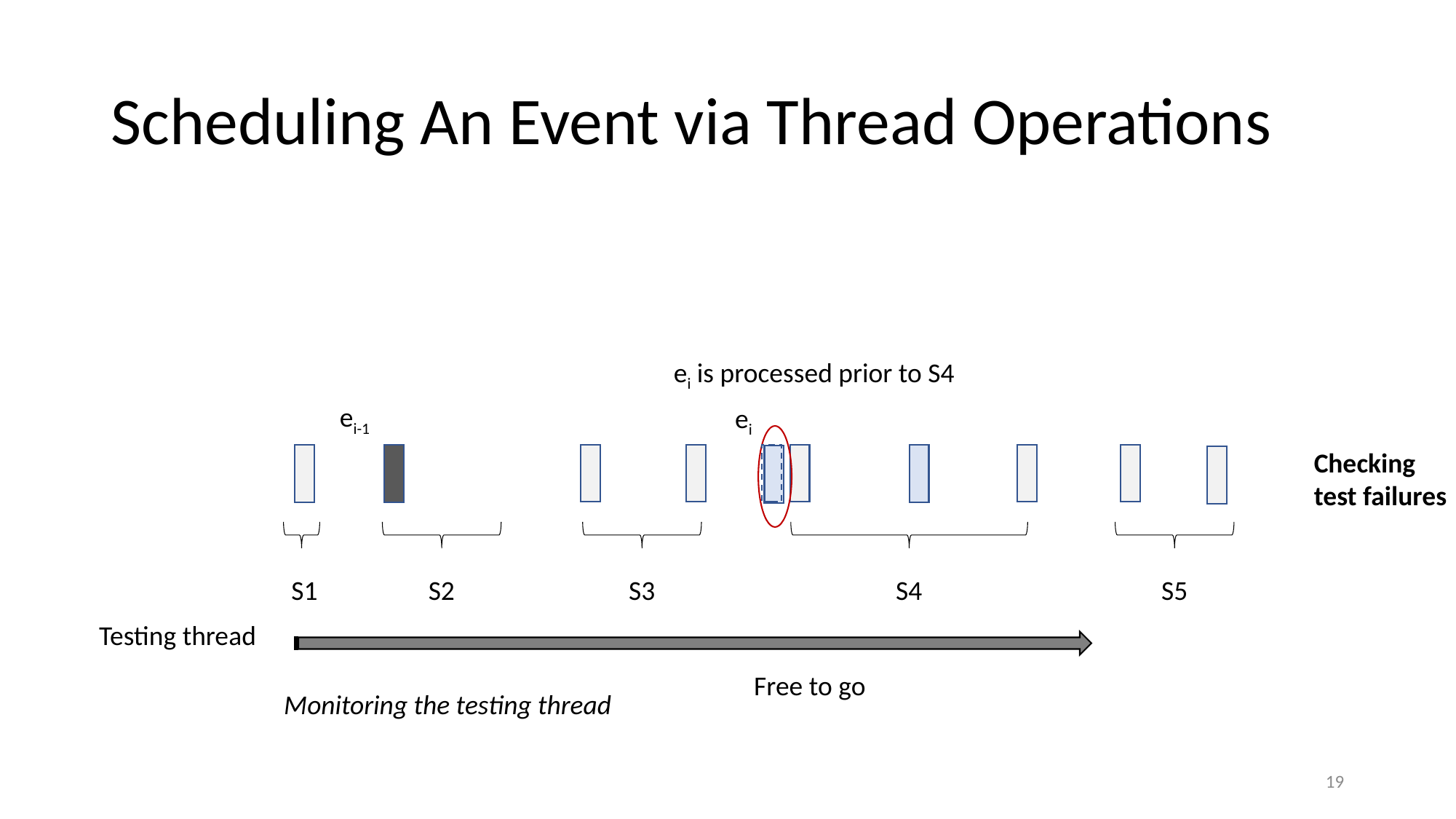

# Scheduling An Event via Thread Operations
ei is processed prior to S4
ei-1
ei

Checking
test failures

S1
S2
S3
S4
S5
Testing thread

Free to go
Monitoring the testing thread
19